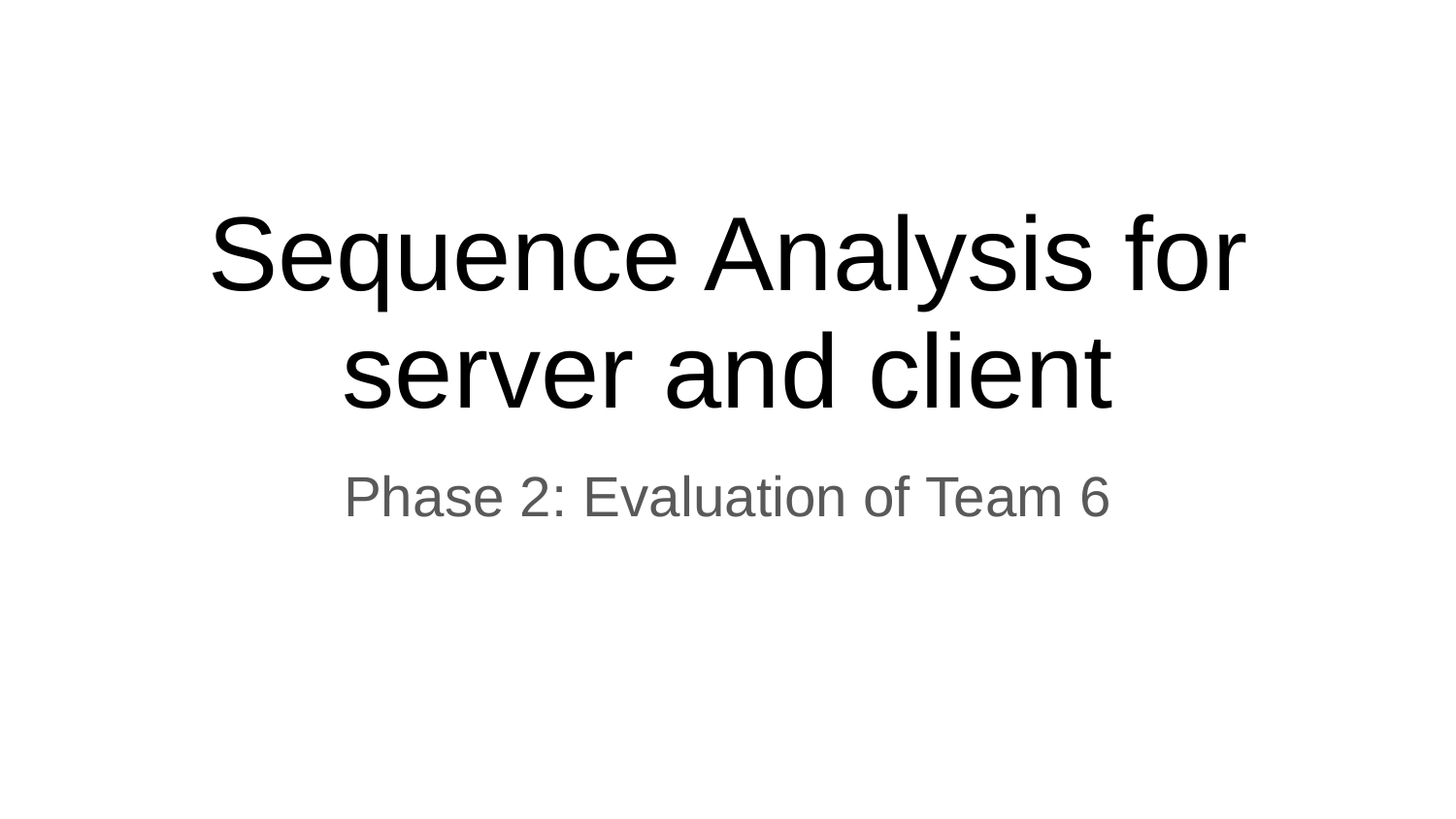

# Sequence Analysis for server and client
Phase 2: Evaluation of Team 6